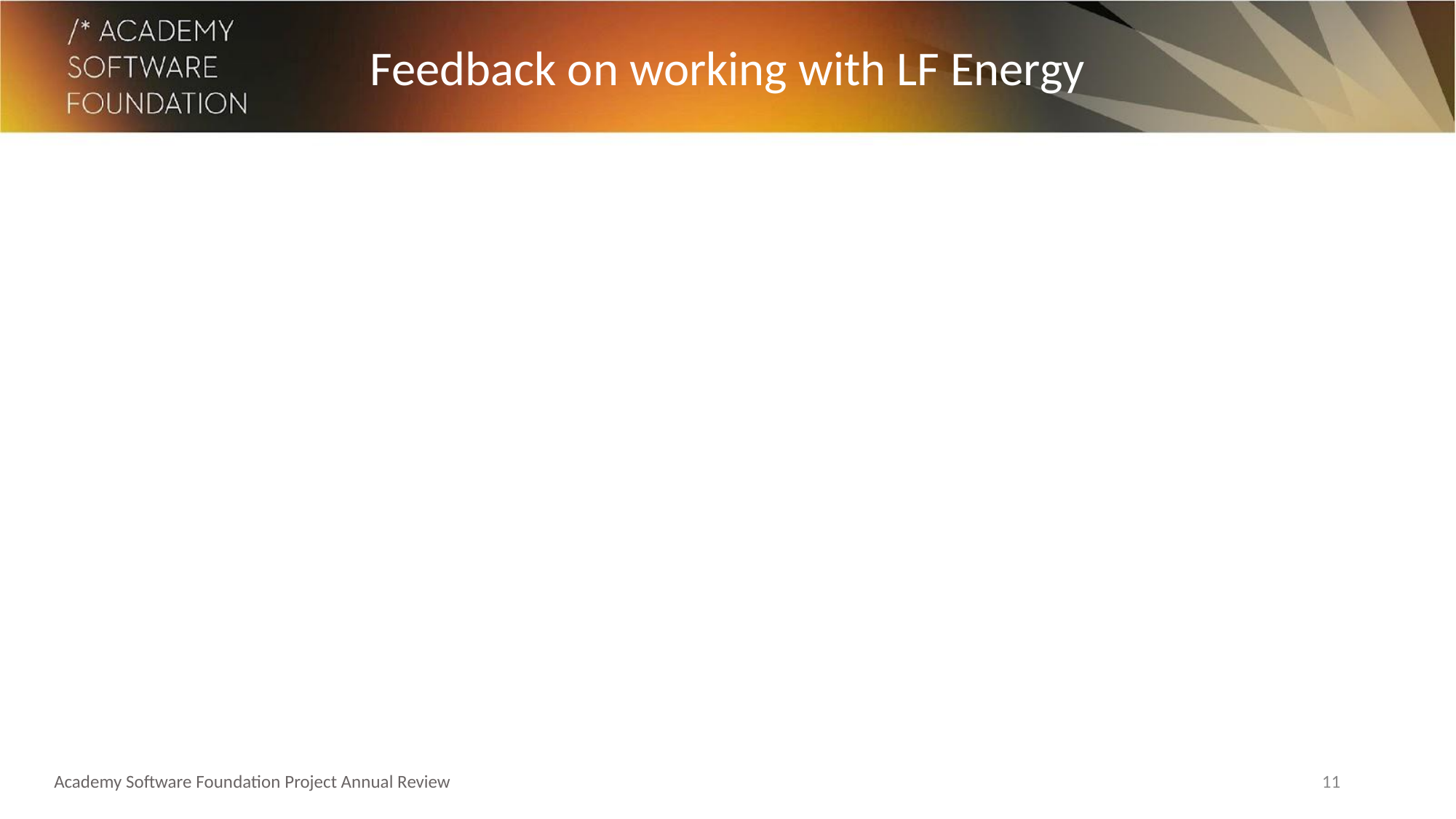

# Feedback on working with LF Energy

11